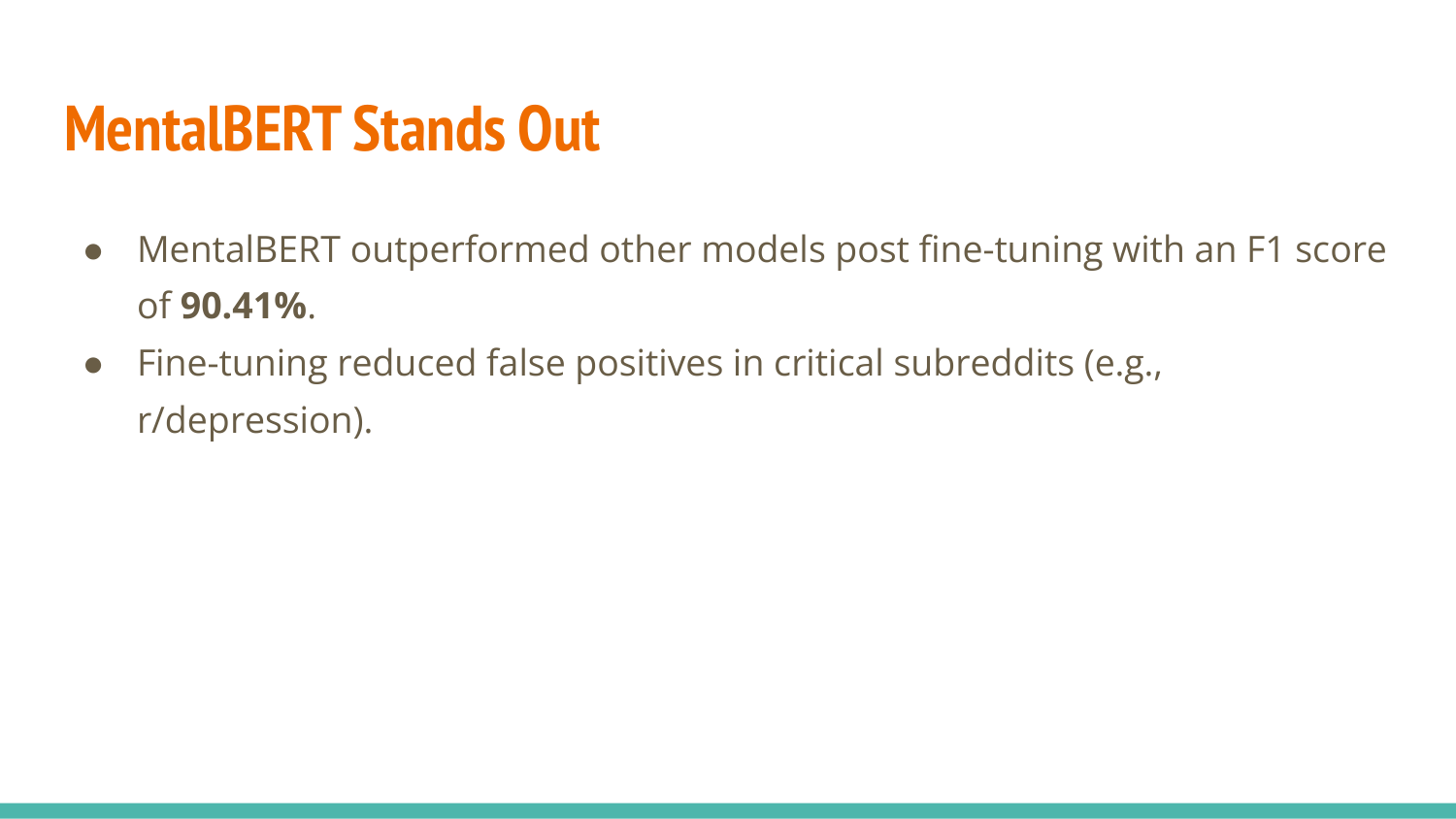

# MentalBERT Stands Out
MentalBERT outperformed other models post fine-tuning with an F1 score of 90.41%.
Fine-tuning reduced false positives in critical subreddits (e.g., r/depression).